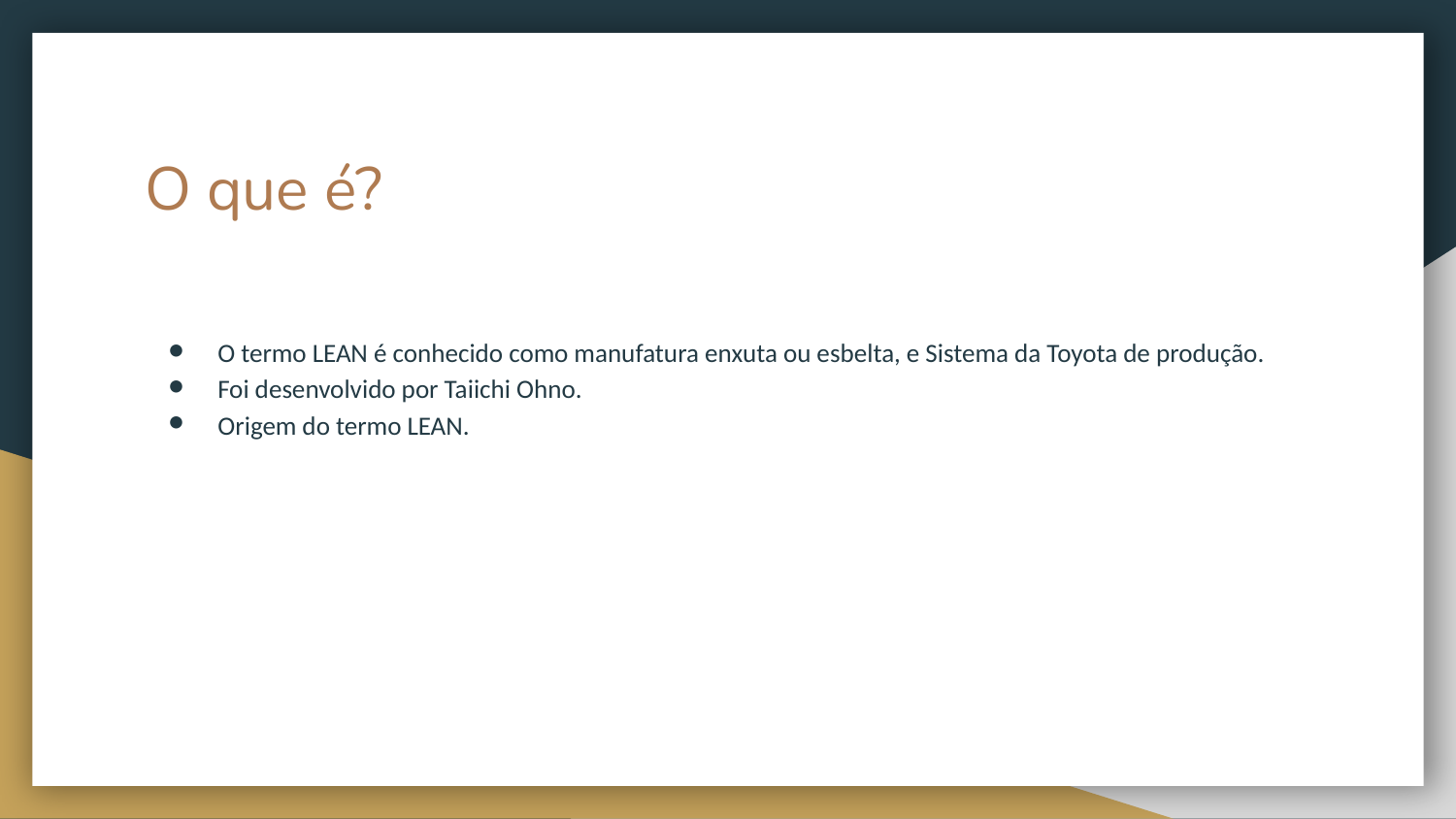

# O que é?
O termo LEAN é conhecido como manufatura enxuta ou esbelta, e Sistema da Toyota de produção.
Foi desenvolvido por Taiichi Ohno.
Origem do termo LEAN.